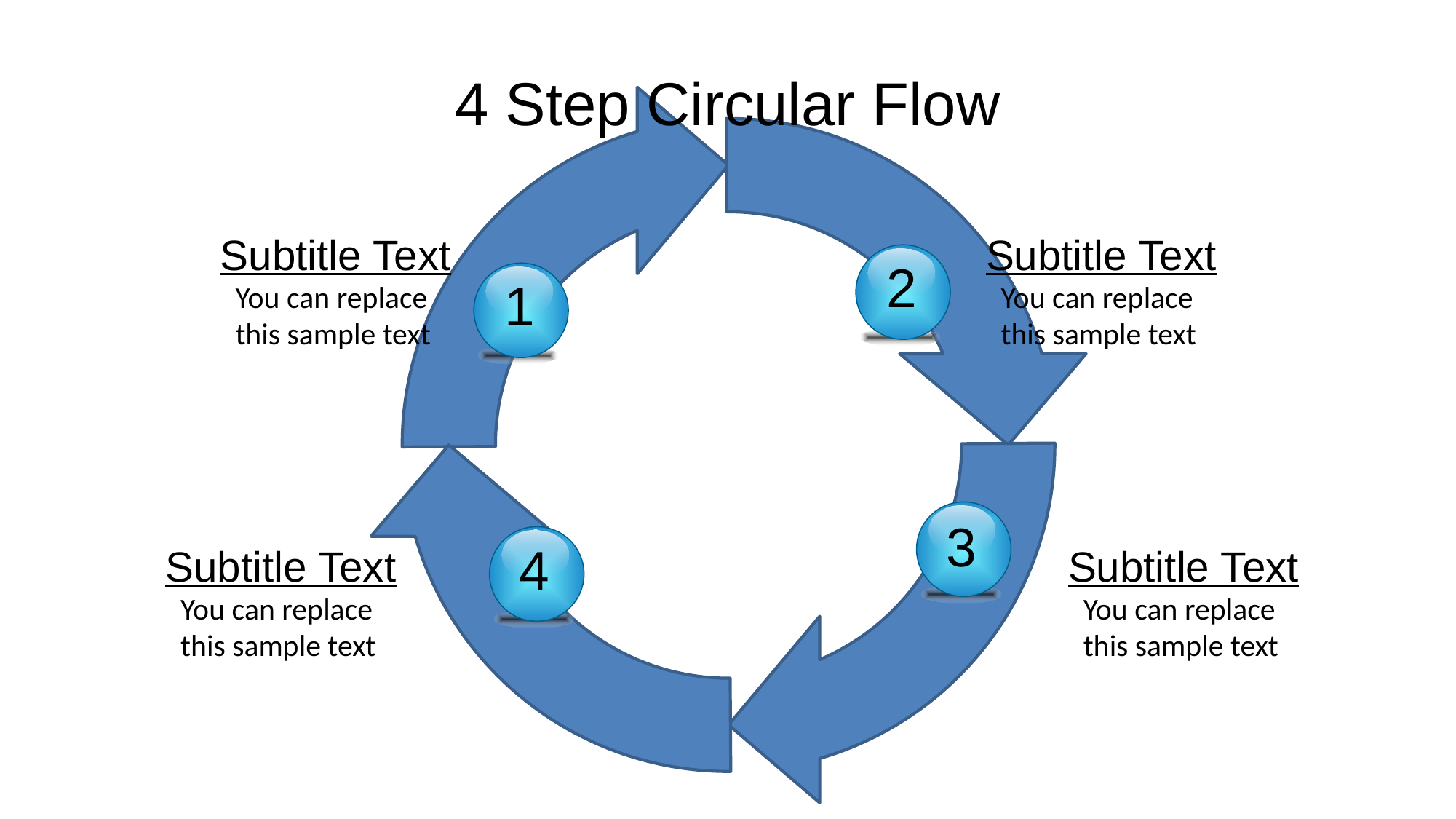

# 4 Step Circular Flow

Subtitle Text
You can replace this sample text
Subtitle Text
You can replace this sample text

2

1

3

4
Subtitle Text
You can replace this sample text
Subtitle Text
You can replace this sample text